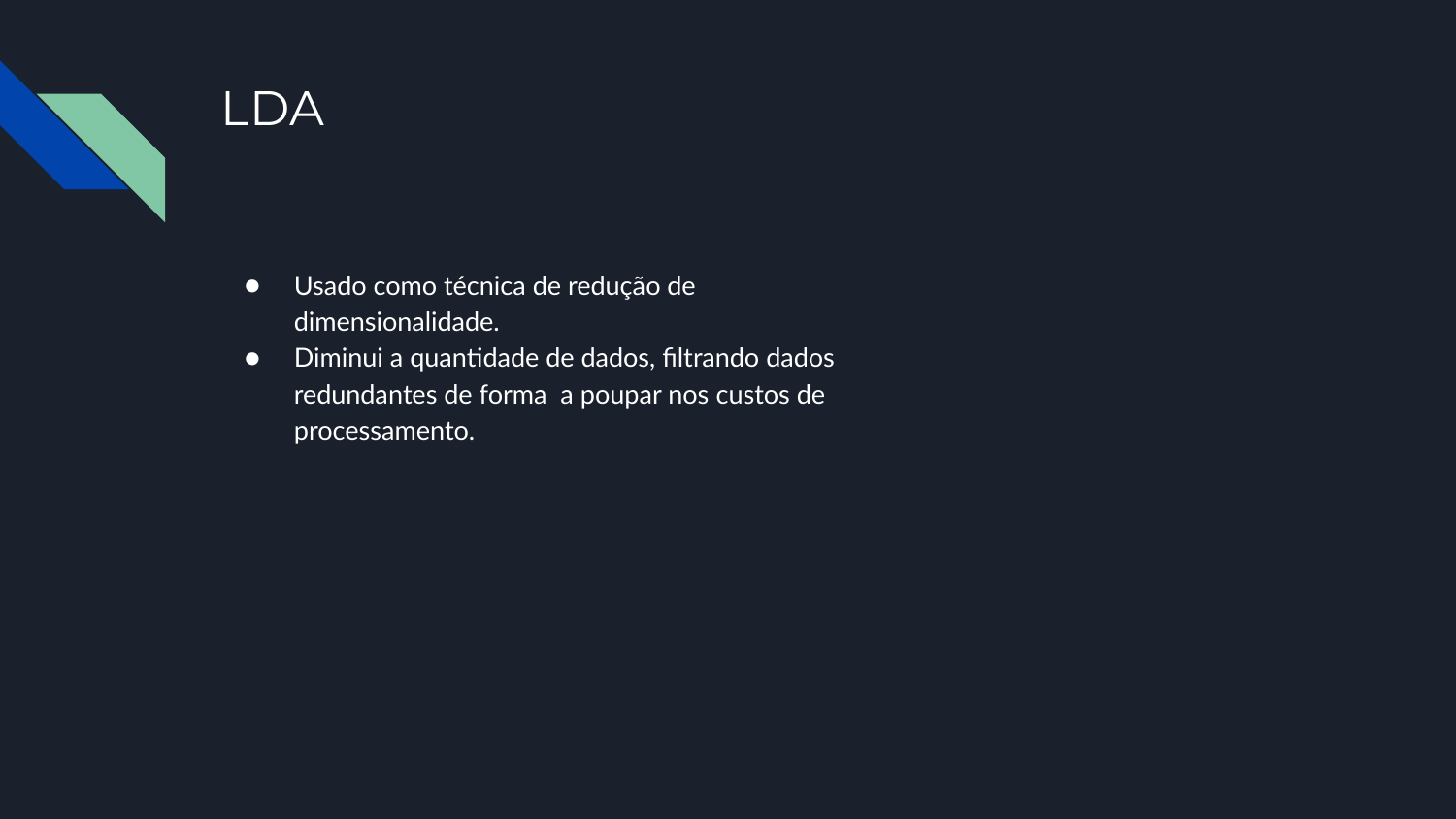

# LDA
Usado como técnica de redução de dimensionalidade.
Diminui a quantidade de dados, filtrando dados redundantes de forma  a poupar nos custos de processamento.